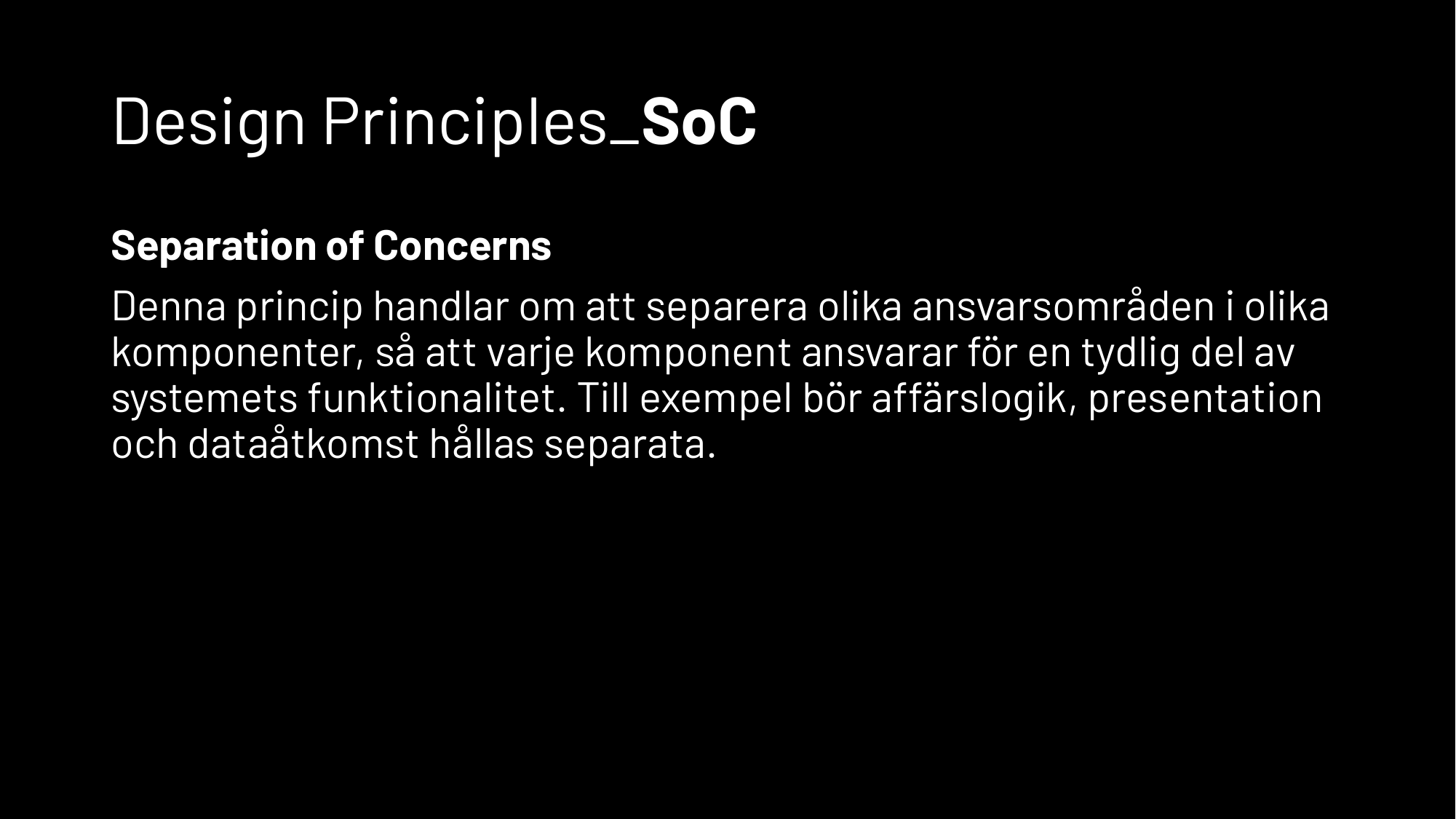

# Design Principles_SoC
Separation of Concerns
Denna princip handlar om att separera olika ansvarsområden i olika komponenter, så att varje komponent ansvarar för en tydlig del av systemets funktionalitet. Till exempel bör affärslogik, presentation och dataåtkomst hållas separata.